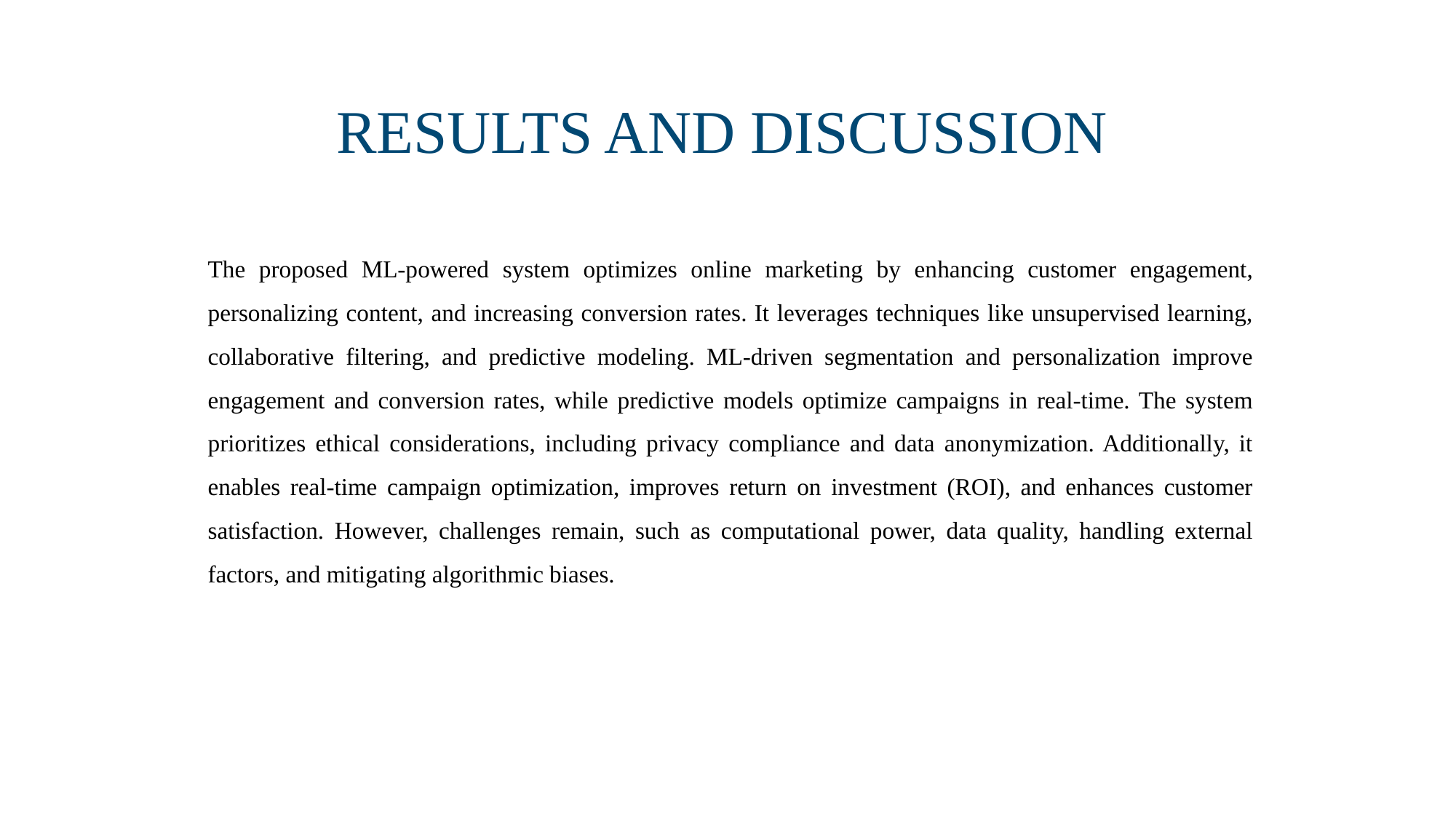

RESULTS AND DISCUSSION
The proposed ML-powered system optimizes online marketing by enhancing customer engagement, personalizing content, and increasing conversion rates. It leverages techniques like unsupervised learning, collaborative filtering, and predictive modeling. ML-driven segmentation and personalization improve engagement and conversion rates, while predictive models optimize campaigns in real-time. The system prioritizes ethical considerations, including privacy compliance and data anonymization. Additionally, it enables real-time campaign optimization, improves return on investment (ROI), and enhances customer satisfaction. However, challenges remain, such as computational power, data quality, handling external factors, and mitigating algorithmic biases.